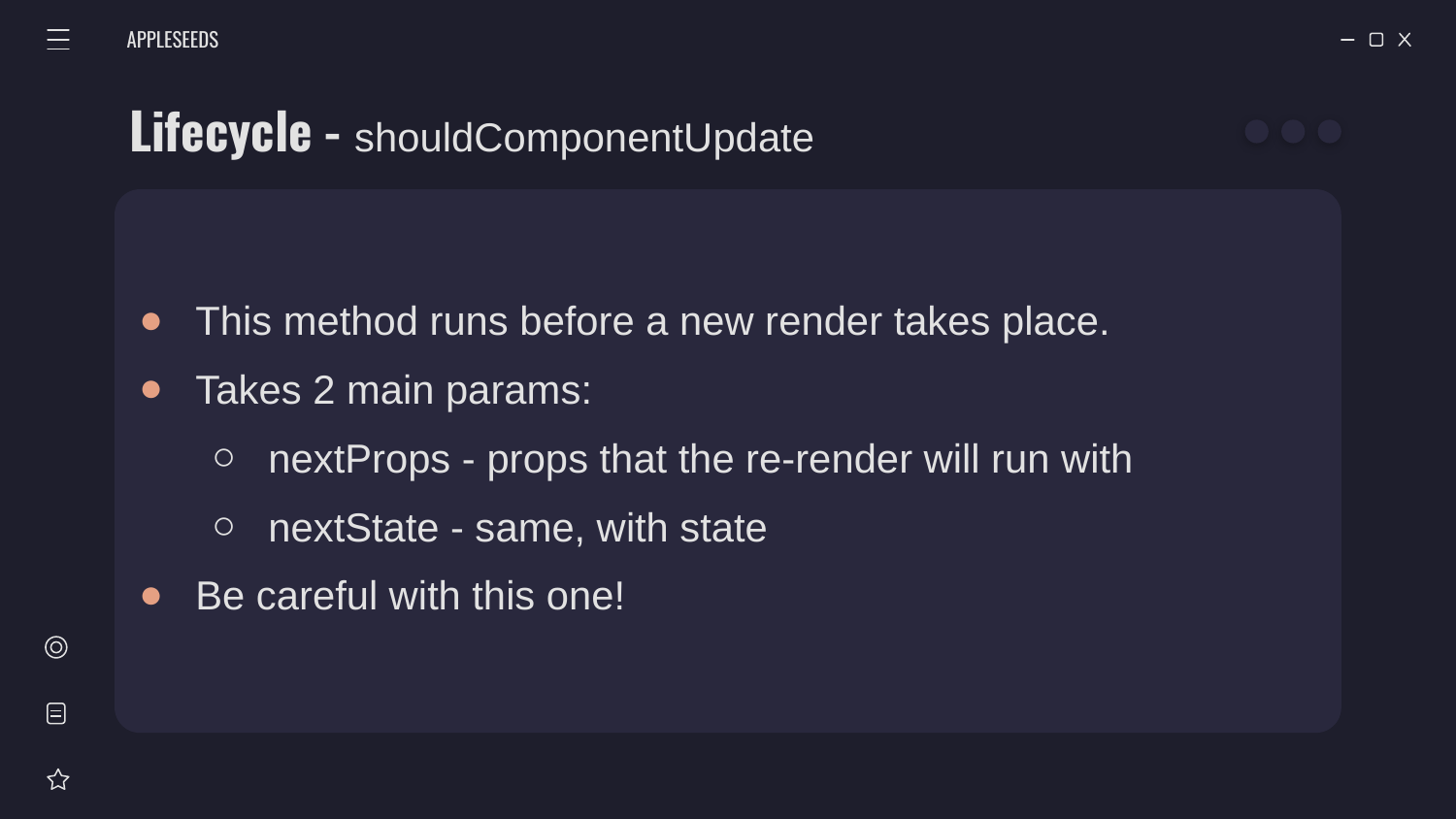

APPLESEEDS

# Lifecycle - shouldComponentUpdate

This method runs before a new render takes place.
Takes 2 main params:
nextProps - props that the re-render will run with
nextState - same, with state
Be careful with this one!